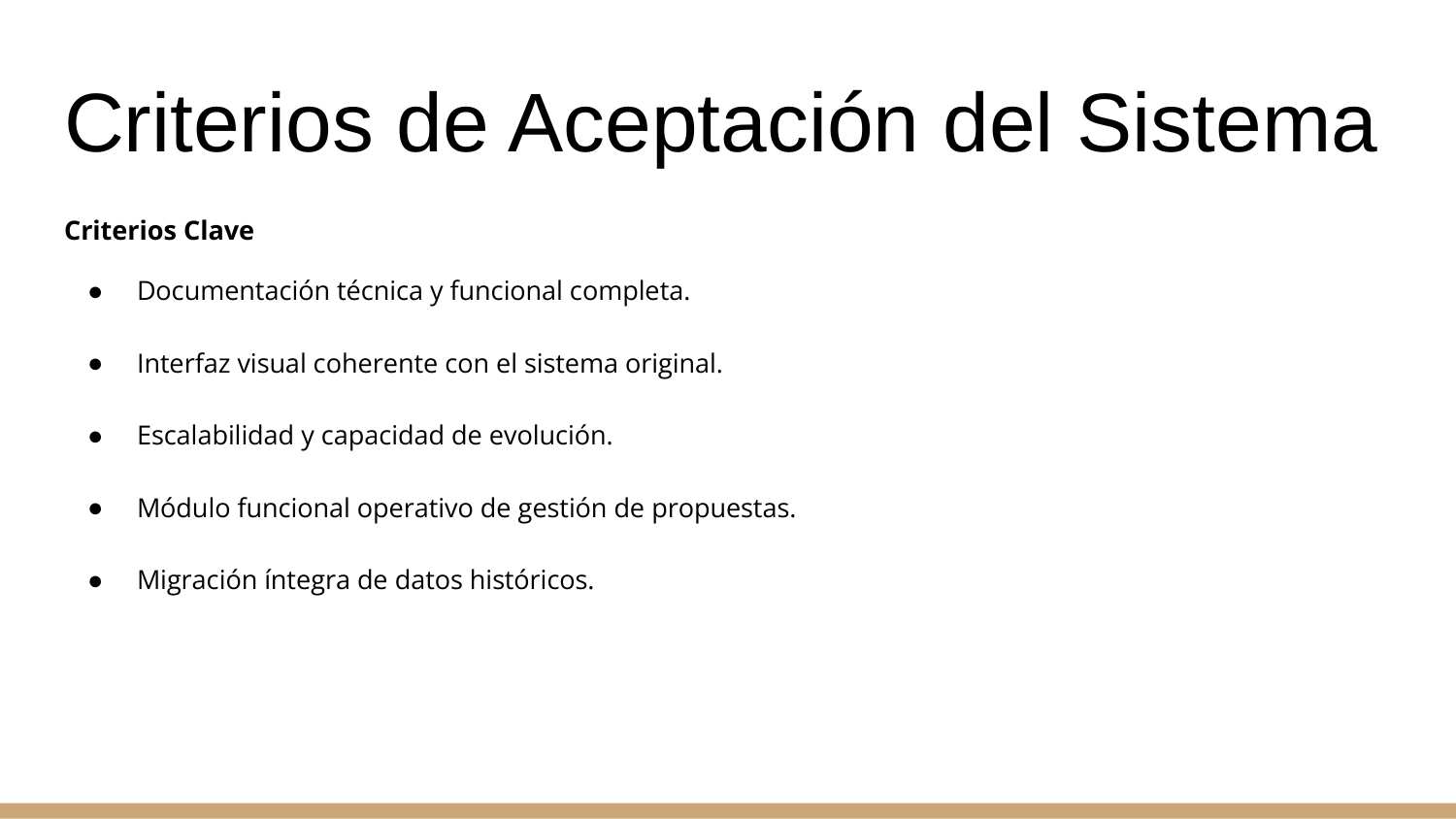

# Criterios de Aceptación del Sistema
Criterios Clave
Documentación técnica y funcional completa.
Interfaz visual coherente con el sistema original.
Escalabilidad y capacidad de evolución.
Módulo funcional operativo de gestión de propuestas.
Migración íntegra de datos históricos.